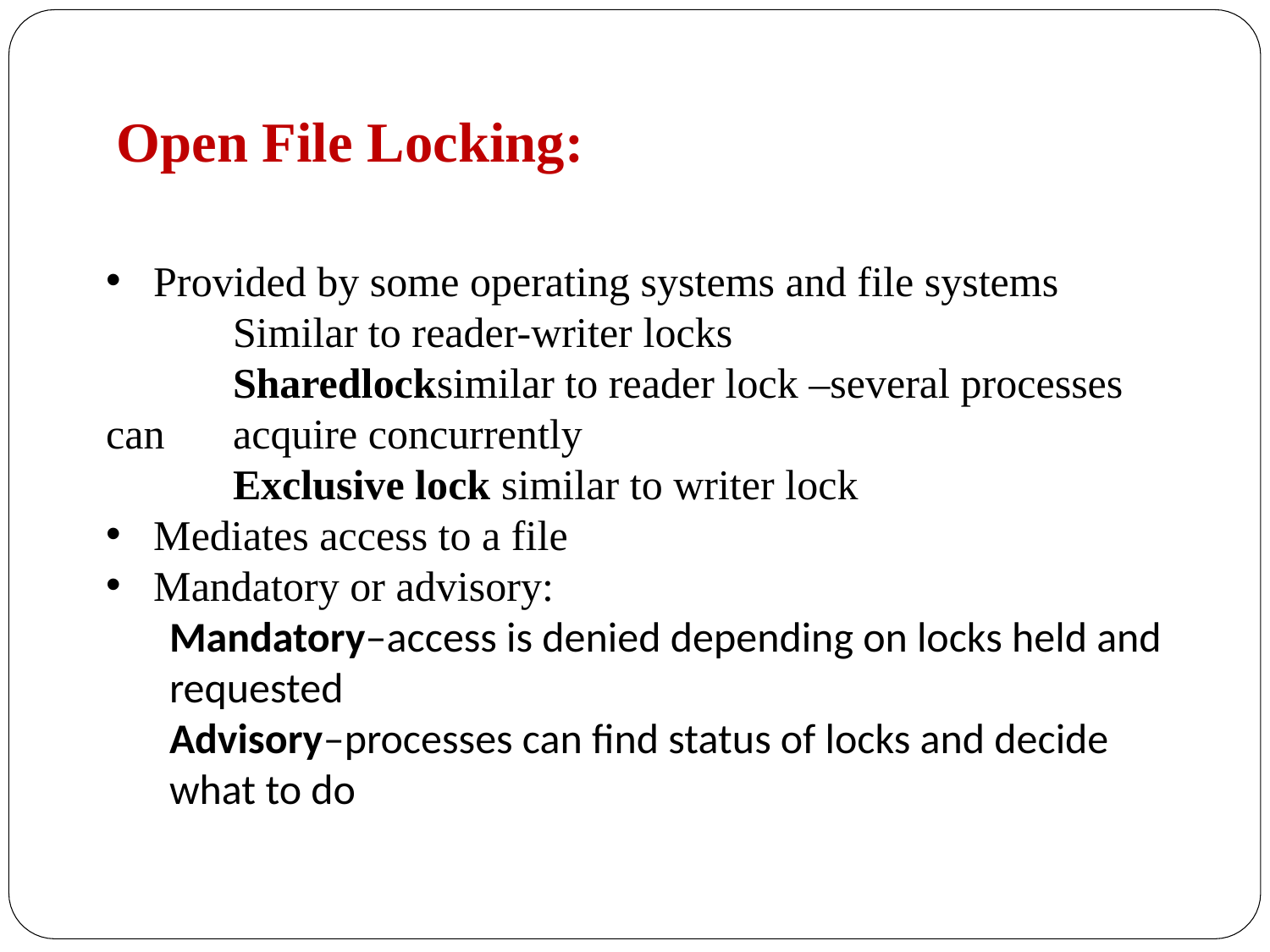

# Open File Locking:
Provided by some operating systems and file systems
	Similar to reader-writer locks
	Sharedlocksimilar to reader lock –several processes can 	acquire concurrently
	Exclusive lock similar to writer lock
Mediates access to a file
Mandatory or advisory:
Mandatory–access is denied depending on locks held and requested
Advisory–processes can find status of locks and decide what to do